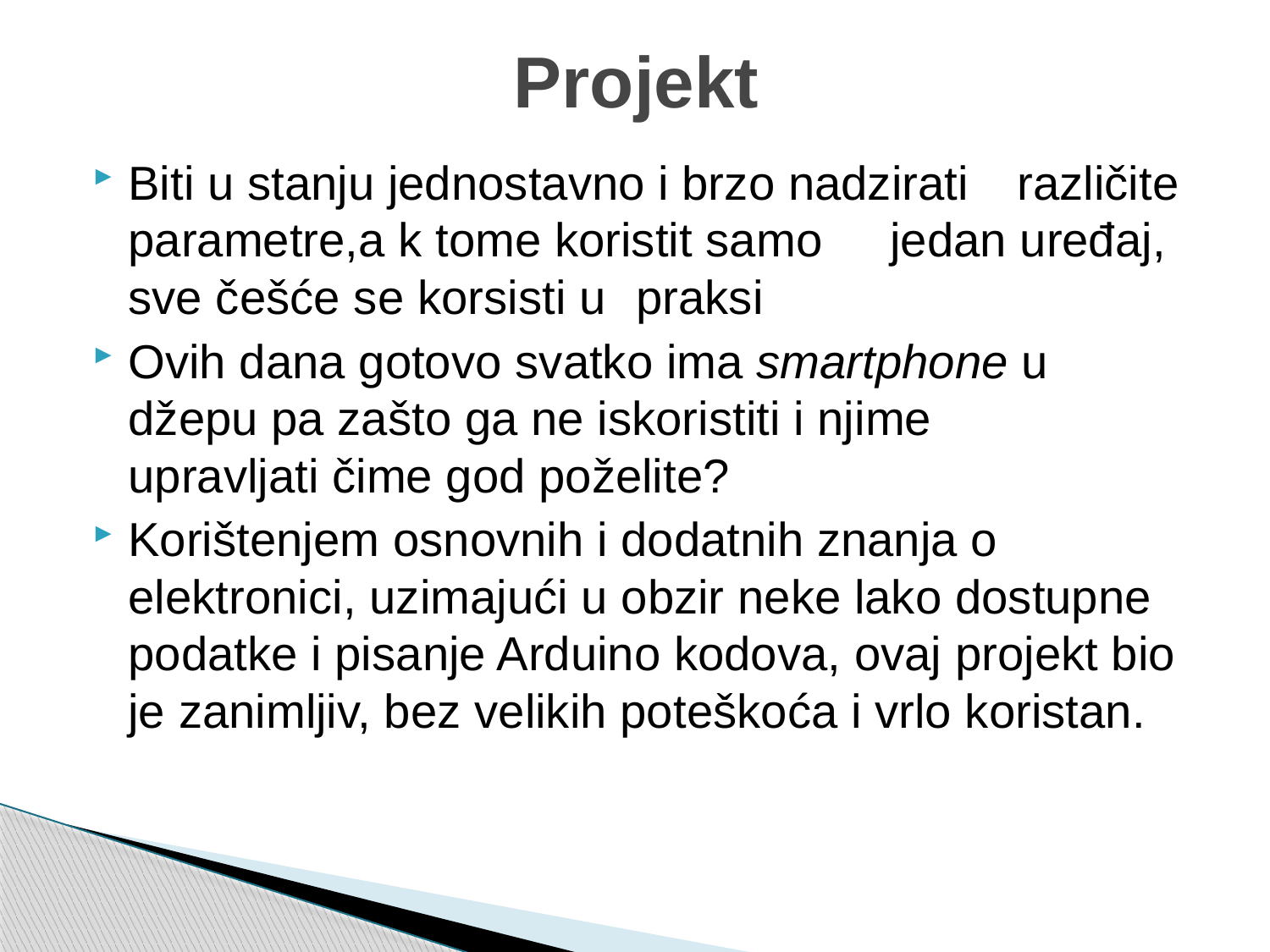

# Projekt
Biti u stanju jednostavno i brzo nadzirati 	različite parametre,a k tome koristit samo 	jedan uređaj, sve češće se korsisti u 	praksi
Ovih dana gotovo svatko ima smartphone u 	džepu pa zašto ga ne iskoristiti i njime 	upravljati čime god poželite?
Korištenjem osnovnih i dodatnih znanja o elektronici, uzimajući u obzir neke lako dostupne podatke i pisanje Arduino kodova, ovaj projekt bio je zanimljiv, bez velikih poteškoća i vrlo koristan.